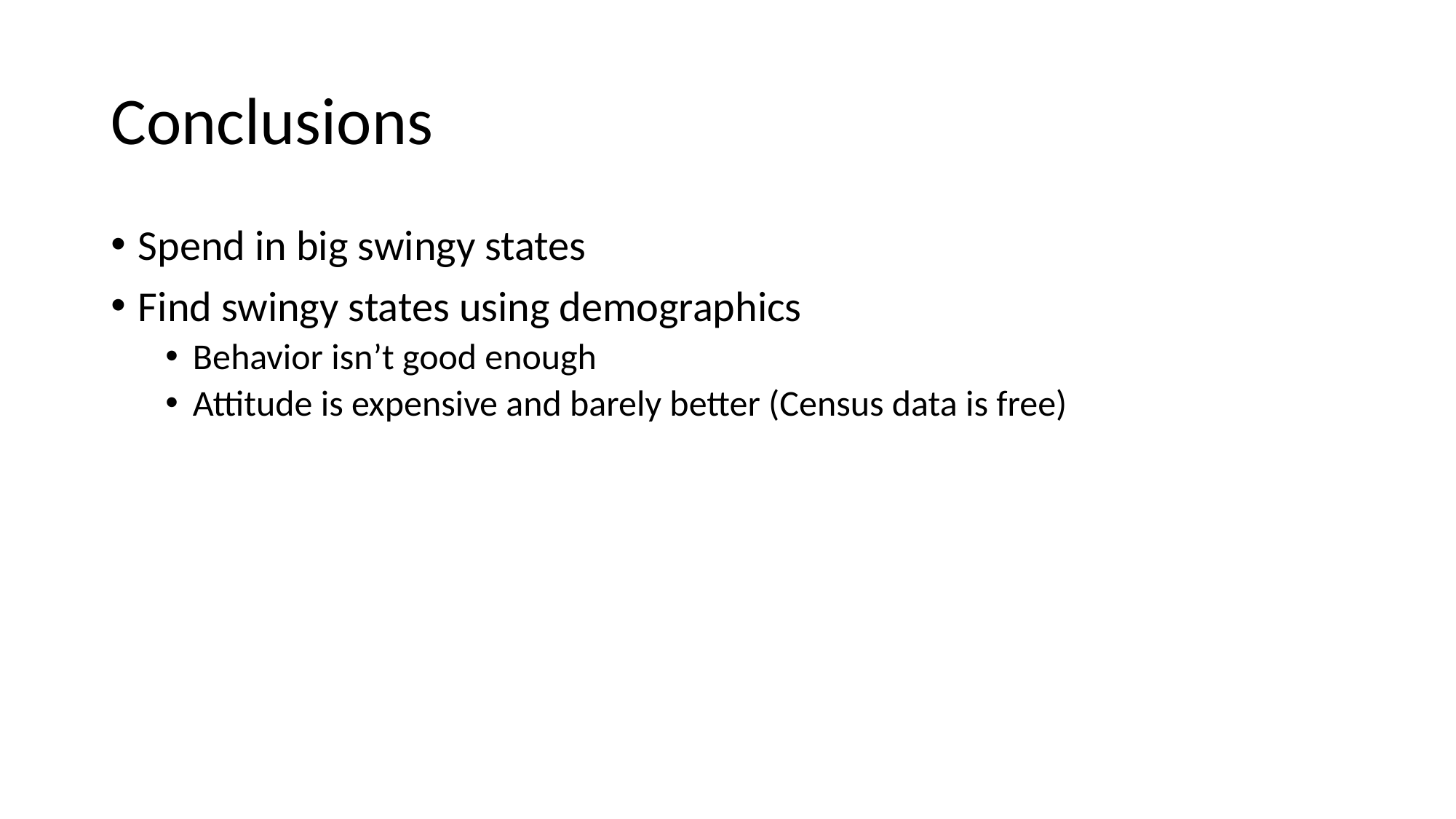

# Conclusions
Spend in big swingy states
Find swingy states using demographics
Behavior isn’t good enough
Attitude is expensive and barely better (Census data is free)